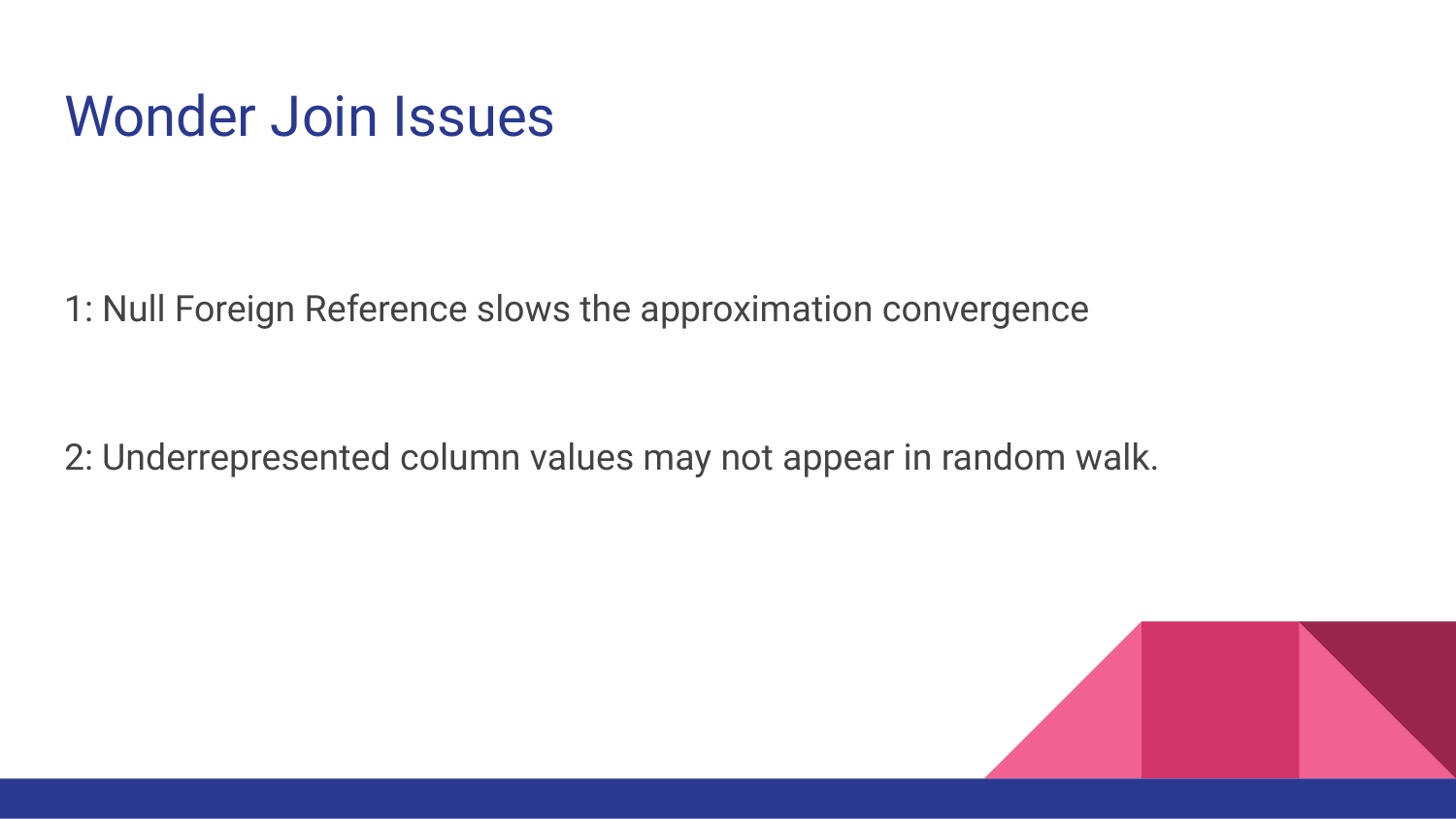

# Wonder Join Issues

1: Null Foreign Reference slows the approximation convergence

2: Underrepresented column values may not appear in random walk.